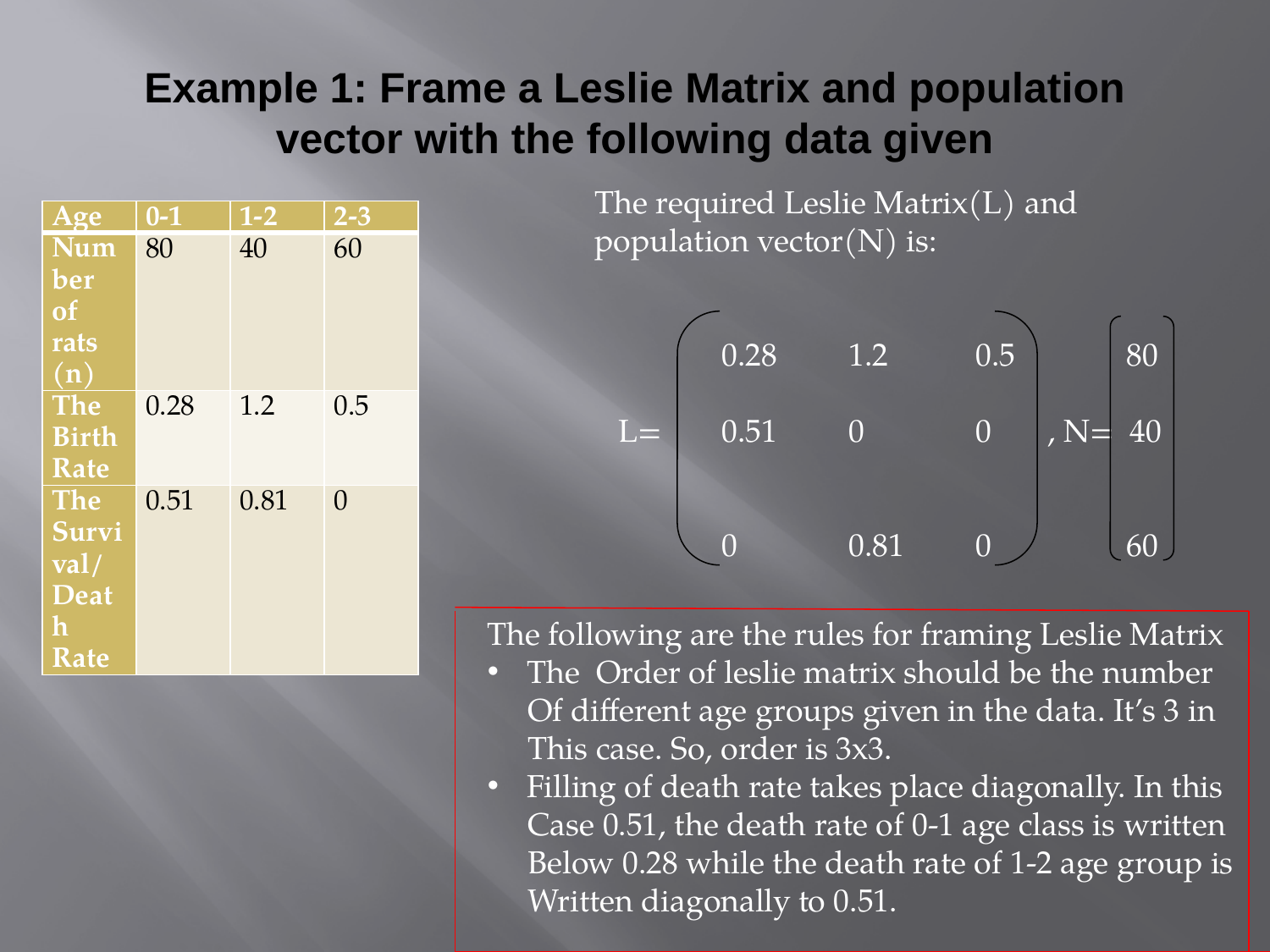

# Example 1: Frame a Leslie Matrix and population vector with the following data given

The required Leslie Matrix(L) and population vector(N) is:

	0.28	1.2	0.5	   80

   L=	0.51	0	0       , N=  40

	0	0.81	0	   60

| Age | 0-1 | 1-2 | 2-3 |
| --- | --- | --- | --- |
| Number of rats (n) | 80 | 40 | 60 |
| The Birth Rate | 0.28 | 1.2 | 0.5 |
| The Survival/Death Rate | 0.51 | 0.81 | 0 |

The following are the rules for framing Leslie Matrix
The  Order of leslie matrix should be the number
     Of different age groups given in the data. It’s 3 in
     This case. So, order is 3x3.
Filling of death rate takes place diagonally. In this
     Case 0.51, the death rate of 0-1 age class is written
     Below 0.28 while the death rate of 1-2 age group is
     Written diagonally to 0.51.